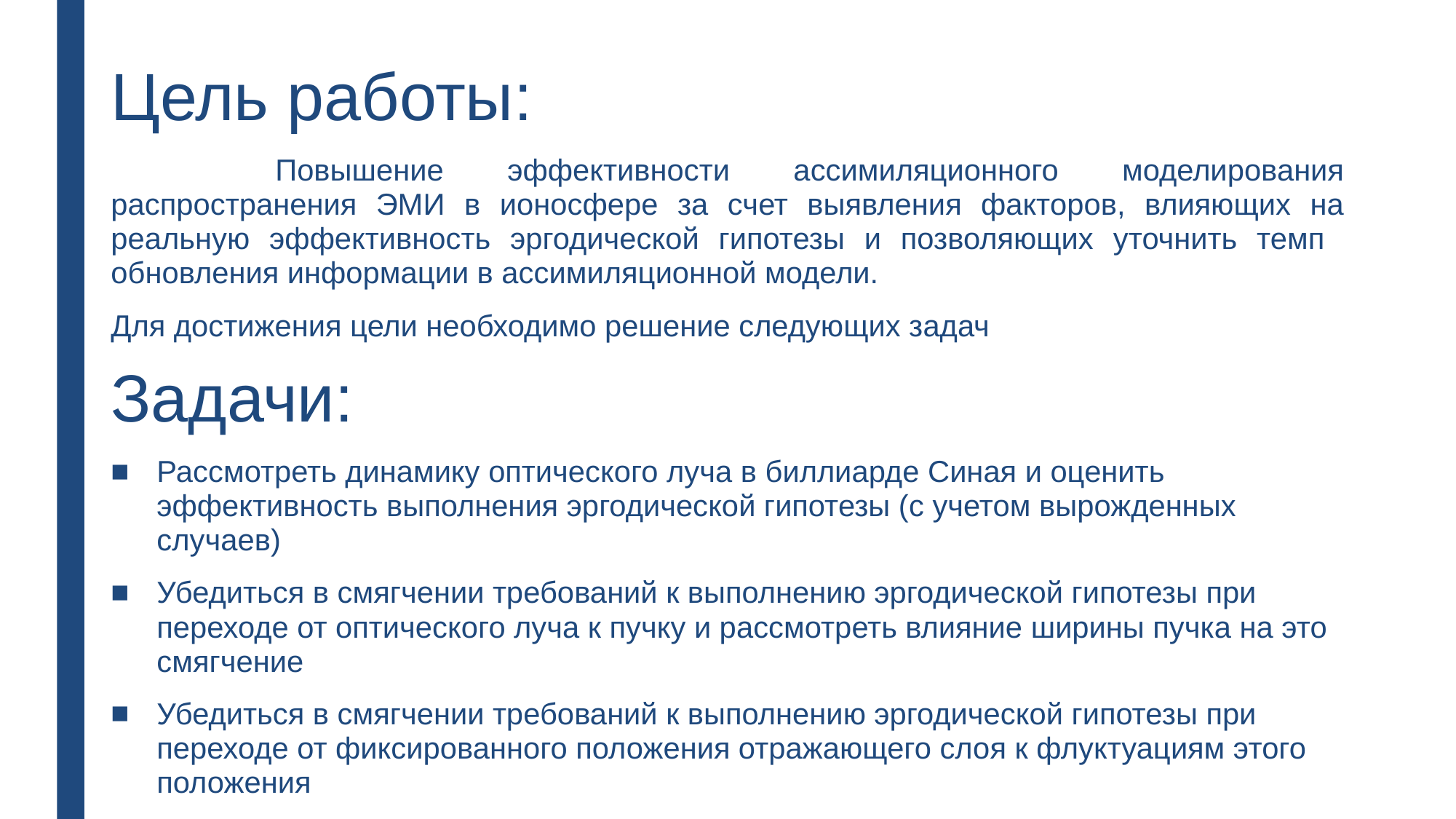

#

Цель работы:
 	Повышение эффективности ассимиляционного моделирования распространения ЭМИ в ионосфере за счет выявления факторов, влияющих на реальную эффективность эргодической гипотезы и позволяющих уточнить темп  обновления информации в ассимиляционной модели.
Для достижения цели необходимо решение следующих задач
Задачи:
Рассмотреть динамику оптического луча в биллиарде Синая и оценить эффективность выполнения эргодической гипотезы (с учетом вырожденных случаев)
Убедиться в смягчении требований к выполнению эргодической гипотезы при переходе от оптического луча к пучку и рассмотреть влияние ширины пучка на это смягчение
Убедиться в смягчении требований к выполнению эргодической гипотезы при переходе от фиксированного положения отражающего слоя к флуктуациям этого положения